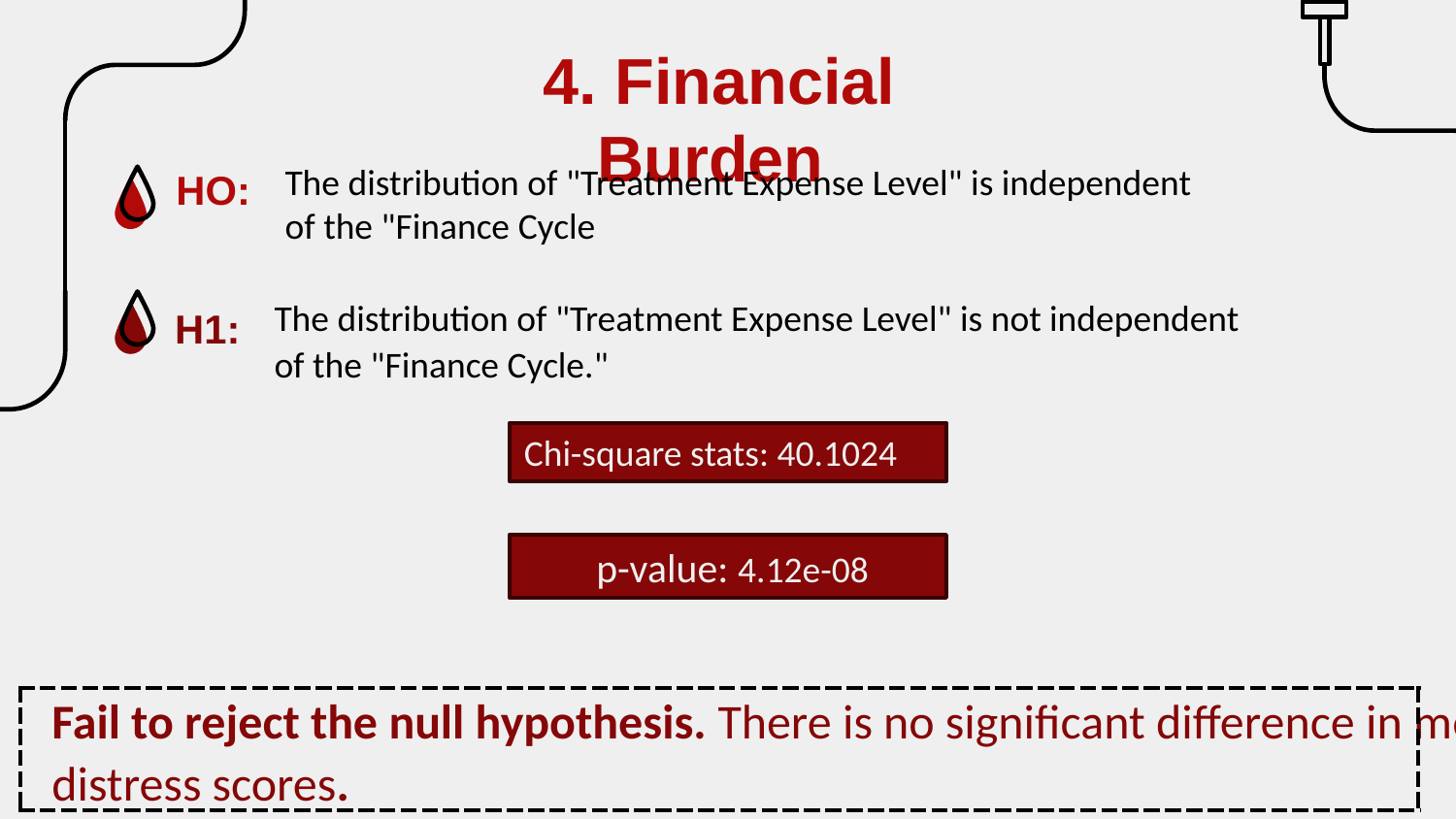

The mean dependency level for minors is equal to the mean dependency level for adults.
# 4. Financial Burden
The distribution of "Treatment Expense Level" is independent of the "Finance Cycle

HO:
The distribution of "Treatment Expense Level" is not independent of the "Finance Cycle."

H1:
Chi-square stats: 40.1024
 p-value: 4.12e-08
Fail to reject the null hypothesis. There is no significant difference in mean distress scores.

|  |
| --- |